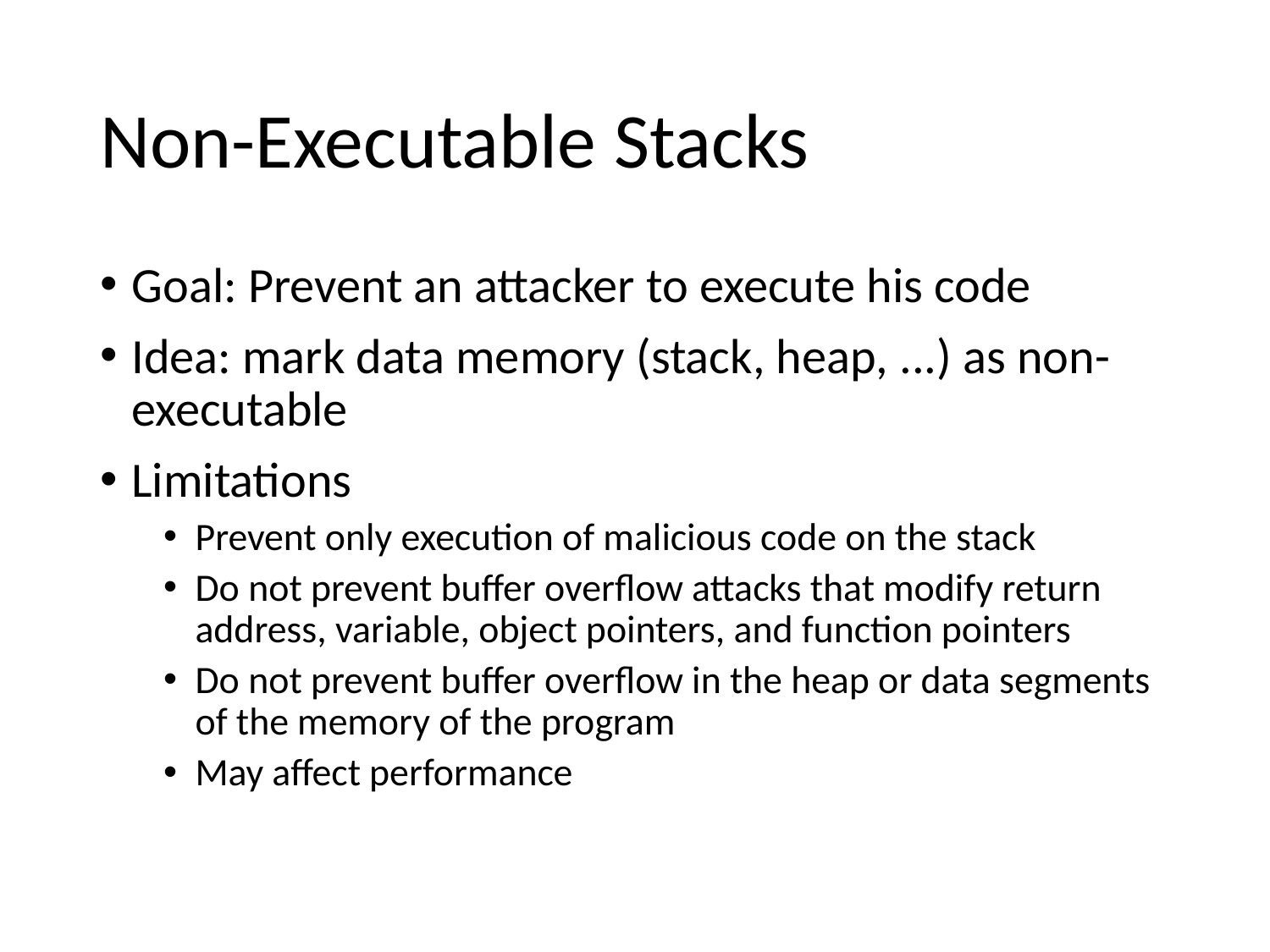

# Non-Executable Stacks
Goal: Prevent an attacker to execute his code
Idea: mark data memory (stack, heap, ...) as non-executable
Limitations
Prevent only execution of malicious code on the stack
Do not prevent buffer overflow attacks that modify return address, variable, object pointers, and function pointers
Do not prevent buffer overflow in the heap or data segments of the memory of the program
May affect performance